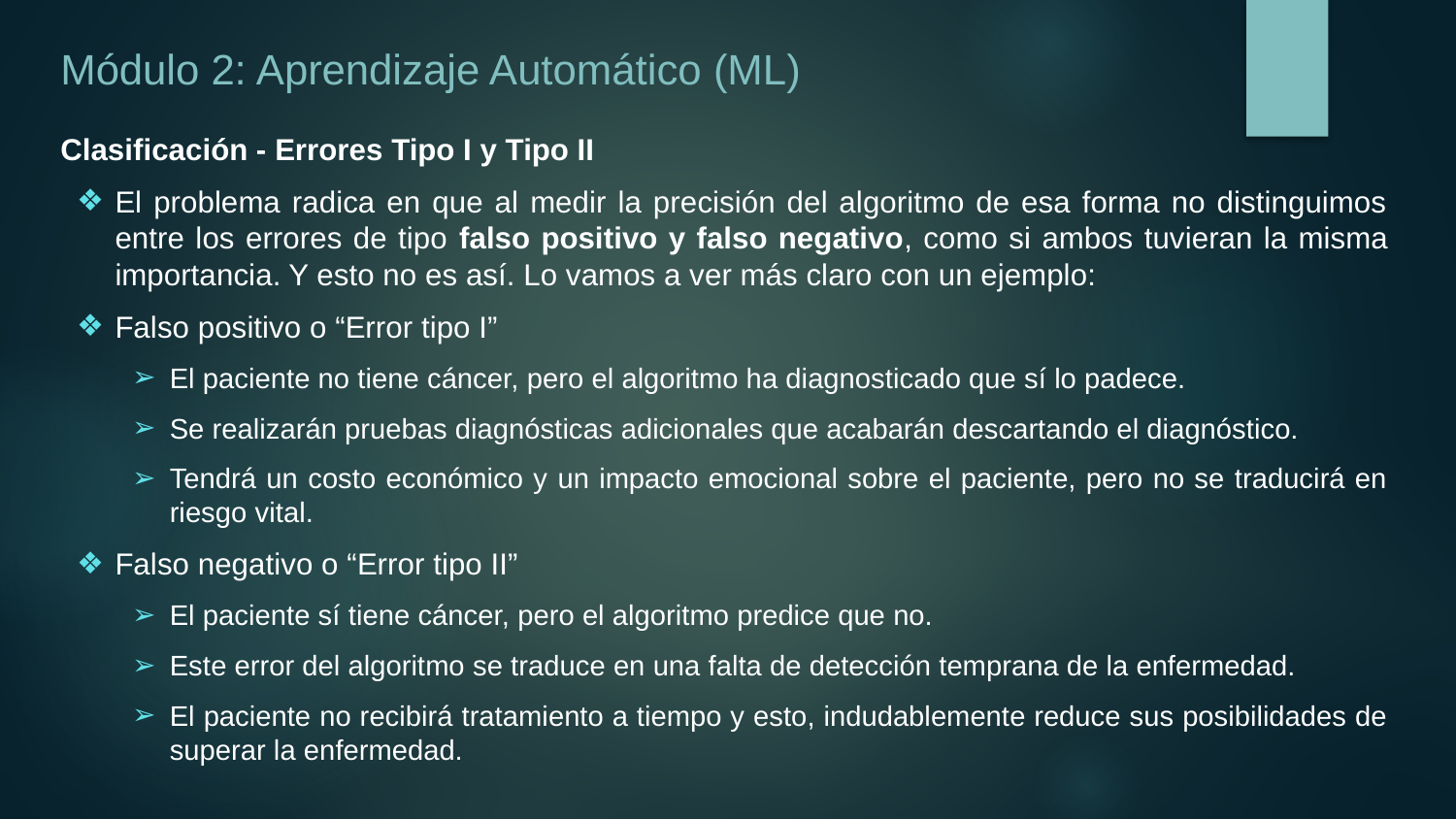

Módulo 2: Aprendizaje Automático (ML)
# Clasificación - Errores Tipo I y Tipo II
El problema radica en que al medir la precisión del algoritmo de esa forma no distinguimos entre los errores de tipo falso positivo y falso negativo, como si ambos tuvieran la misma importancia. Y esto no es así. Lo vamos a ver más claro con un ejemplo:
Falso positivo o “Error tipo I”
El paciente no tiene cáncer, pero el algoritmo ha diagnosticado que sí lo padece.
Se realizarán pruebas diagnósticas adicionales que acabarán descartando el diagnóstico.
Tendrá un costo económico y un impacto emocional sobre el paciente, pero no se traducirá en riesgo vital.
Falso negativo o “Error tipo II”
El paciente sí tiene cáncer, pero el algoritmo predice que no.
Este error del algoritmo se traduce en una falta de detección temprana de la enfermedad.
El paciente no recibirá tratamiento a tiempo y esto, indudablemente reduce sus posibilidades de superar la enfermedad.